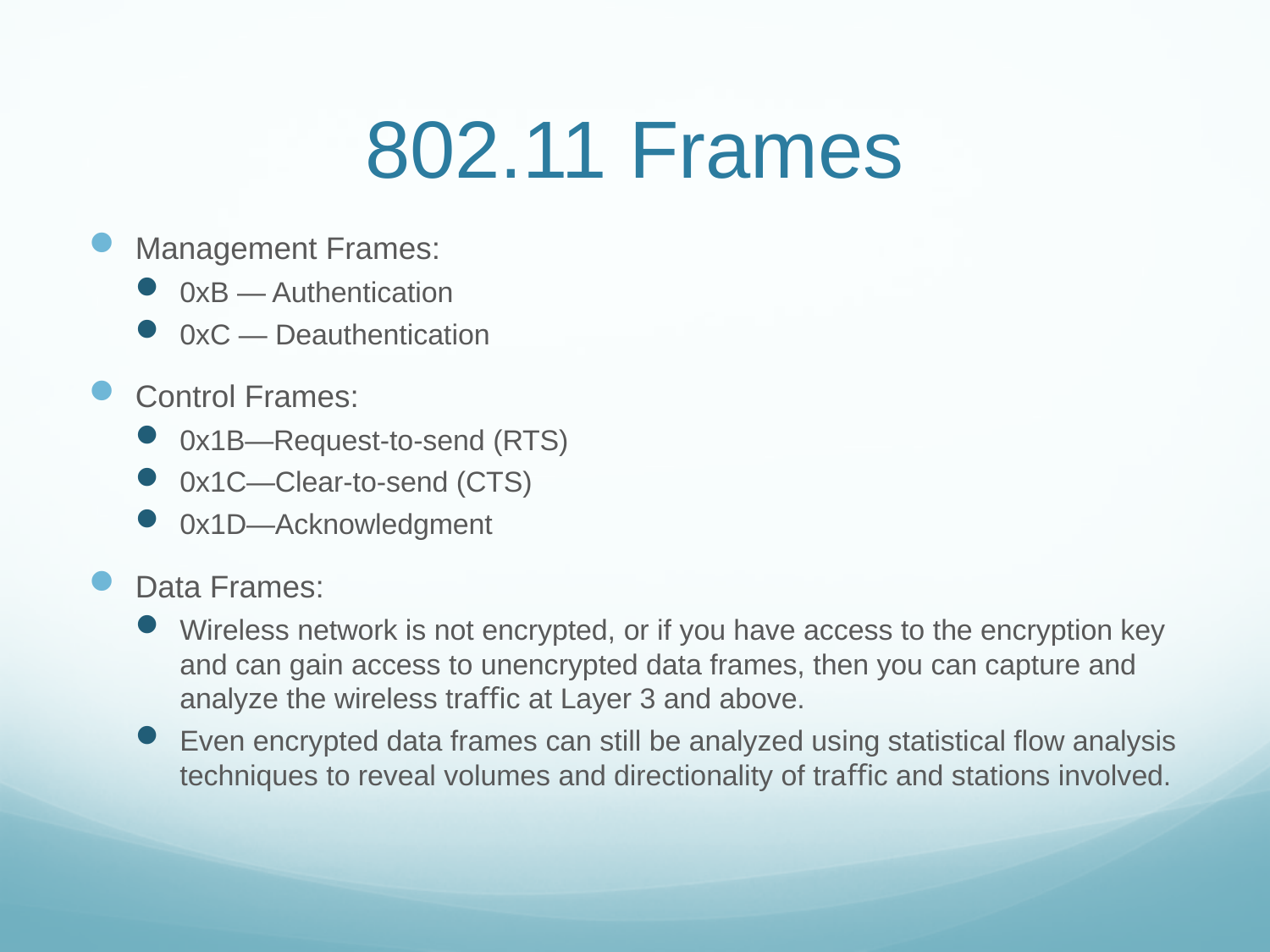

# 802.11 Frames
Management Frames:
0xB — Authentication
0xC — Deauthentication
Control Frames:
0x1B—Request-to-send (RTS)
0x1C—Clear-to-send (CTS)
0x1D—Acknowledgment
Data Frames:
Wireless network is not encrypted, or if you have access to the encryption key and can gain access to unencrypted data frames, then you can capture and analyze the wireless traﬃc at Layer 3 and above.
Even encrypted data frames can still be analyzed using statistical ﬂow analysis techniques to reveal volumes and directionality of traﬃc and stations involved.